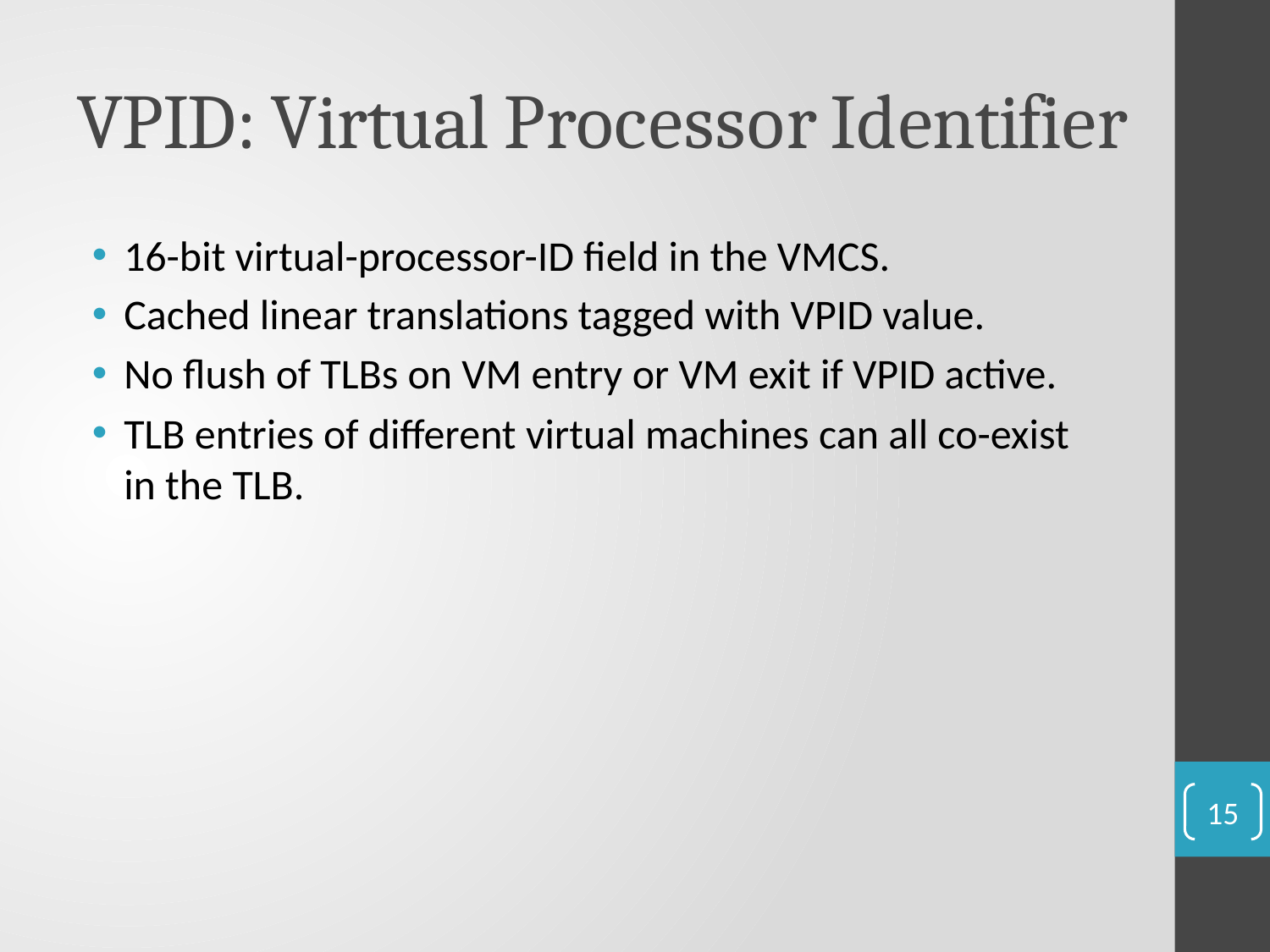

# VPID: Virtual Processor Identifier
16-bit virtual-processor-ID field in the VMCS.
Cached linear translations tagged with VPID value.
No flush of TLBs on VM entry or VM exit if VPID active.
TLB entries of different virtual machines can all co-exist in the TLB.

15